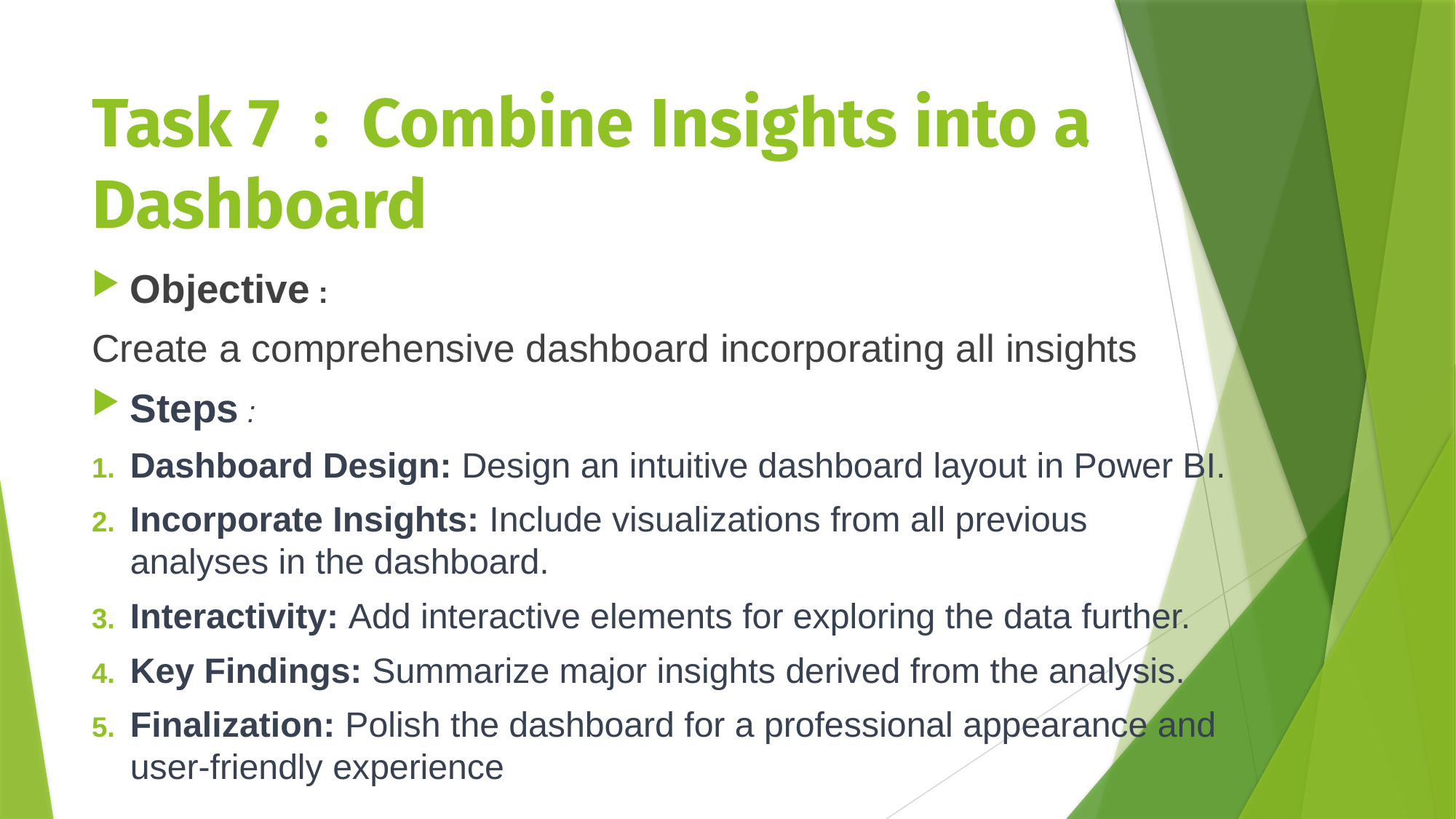

# Task 7  :  Combine Insights into a Dashboard
Objective :
Create a comprehensive dashboard incorporating all insights
Steps :
Dashboard Design: Design an intuitive dashboard layout in Power BI.
Incorporate Insights: Include visualizations from all previous analyses in the dashboard.
Interactivity: Add interactive elements for exploring the data further.
Key Findings: Summarize major insights derived from the analysis.
Finalization: Polish the dashboard for a professional appearance and user-friendly experience